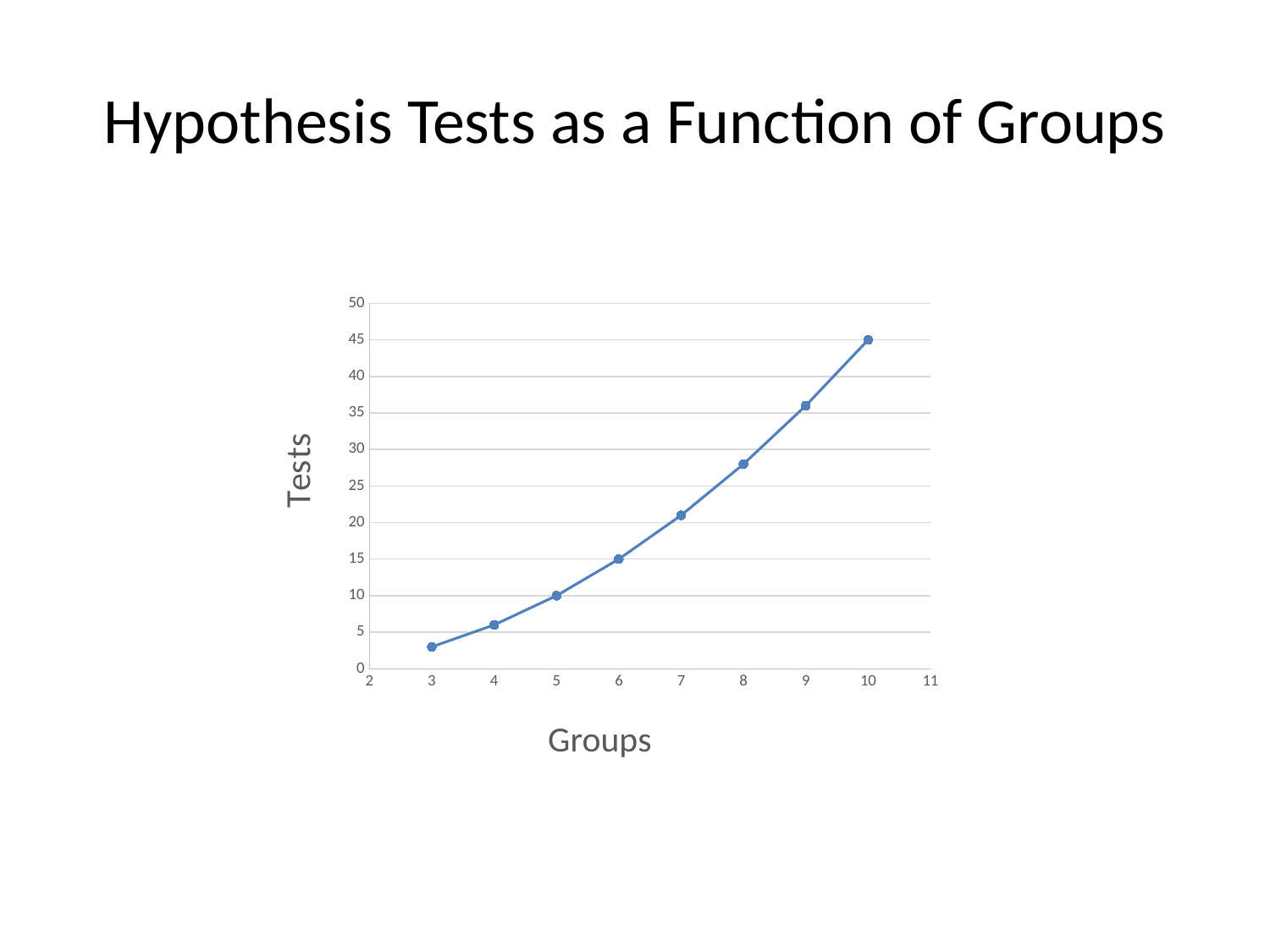

# Hypothesis Tests as a Function of Groups

### Chart

| Category | Tests |
|---|---|